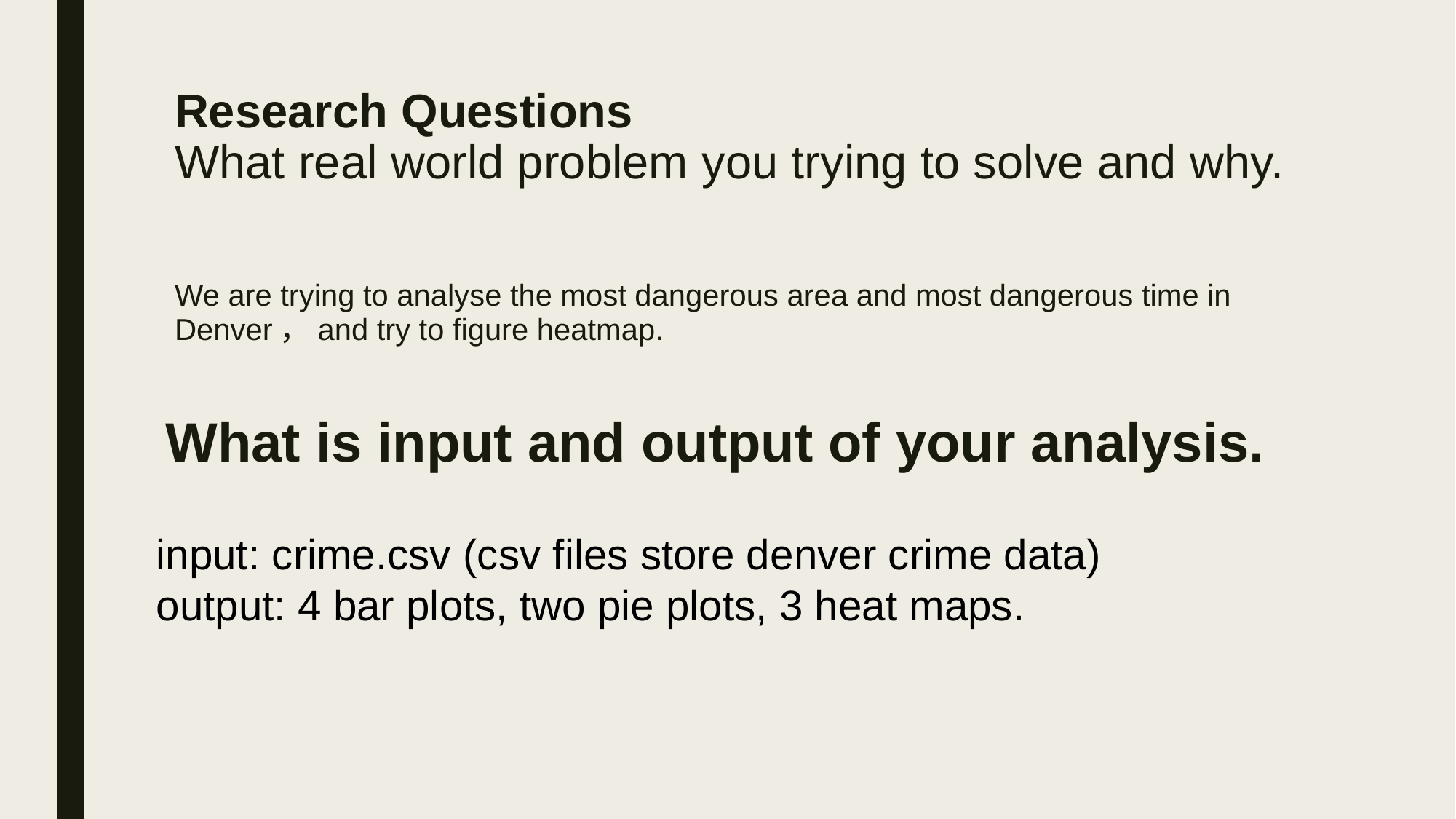

# Research Questions What real world problem you trying to solve and why.
We are trying to analyse the most dangerous area and most dangerous time in Denver，and try to figure heatmap.

What is input and output of your analysis.
input: crime.csv (csv files store denver crime data)
output: 4 bar plots, two pie plots, 3 heat maps.